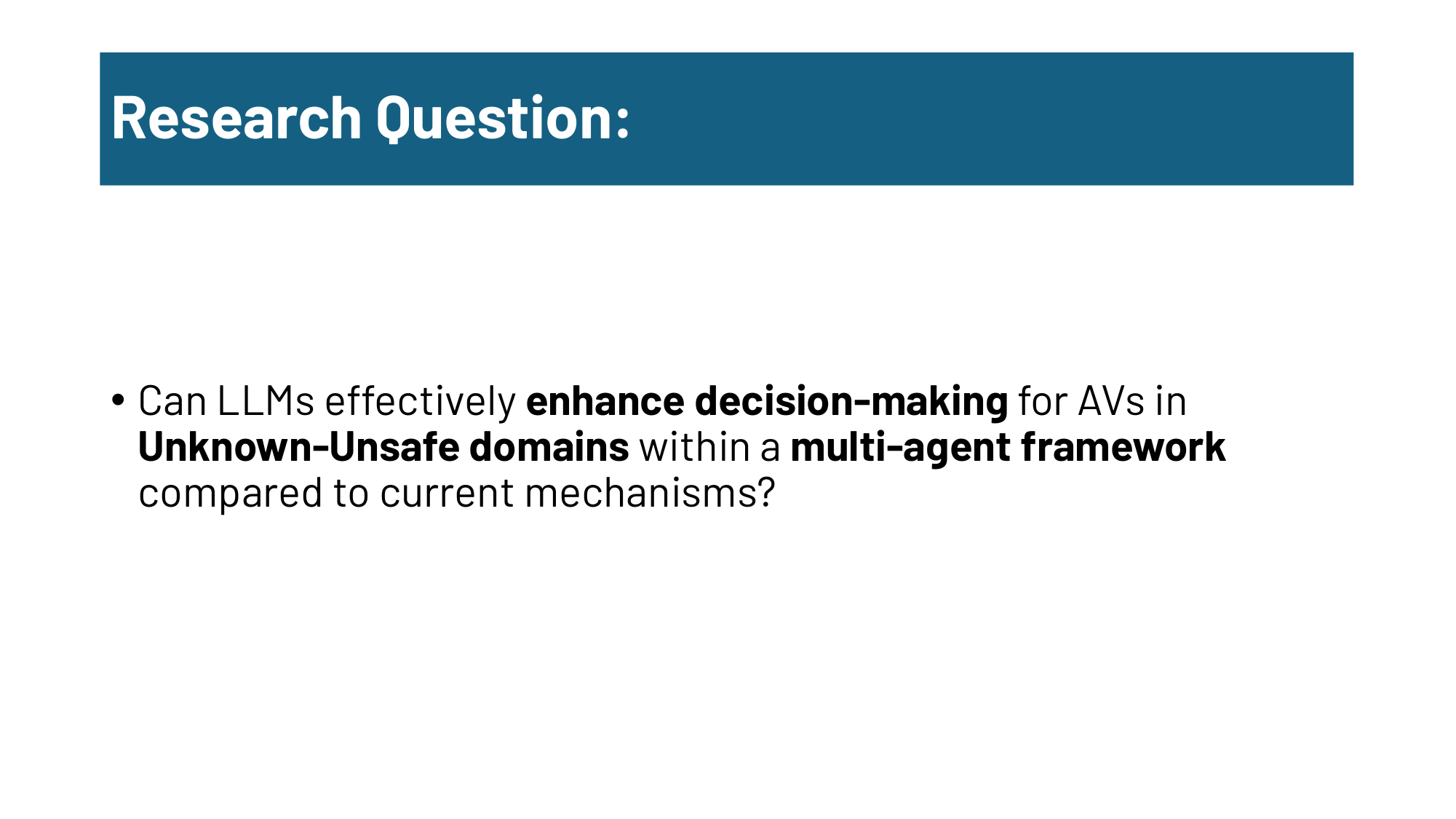

# Research Question:
Can LLMs effectively enhance decision-making for AVs in Unknown-Unsafe domains within a multi-agent framework compared to current mechanisms?